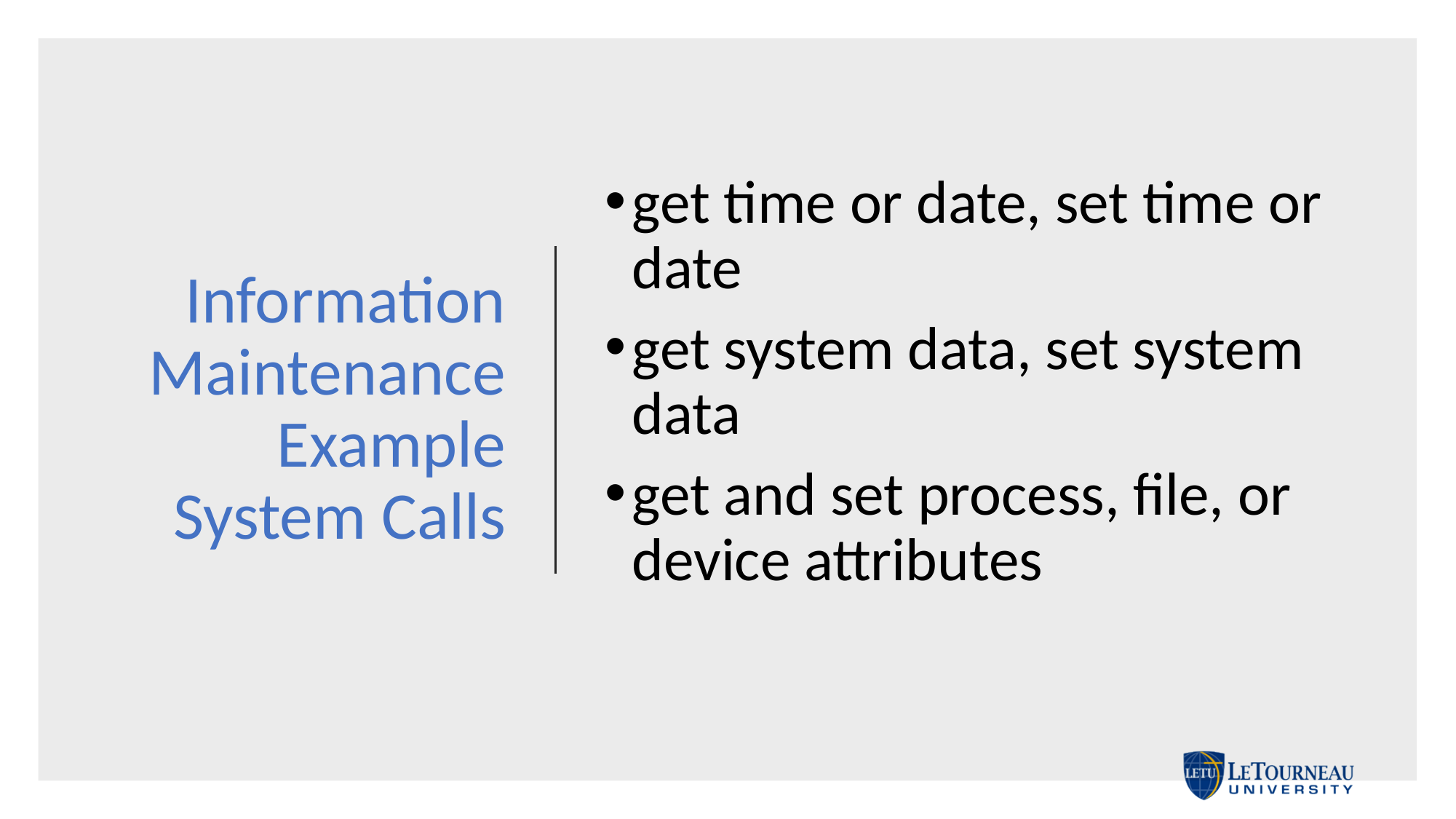

# Information Maintenance Example System Calls
get time or date, set time or date
get system data, set system data
get and set process, file, or device attributes